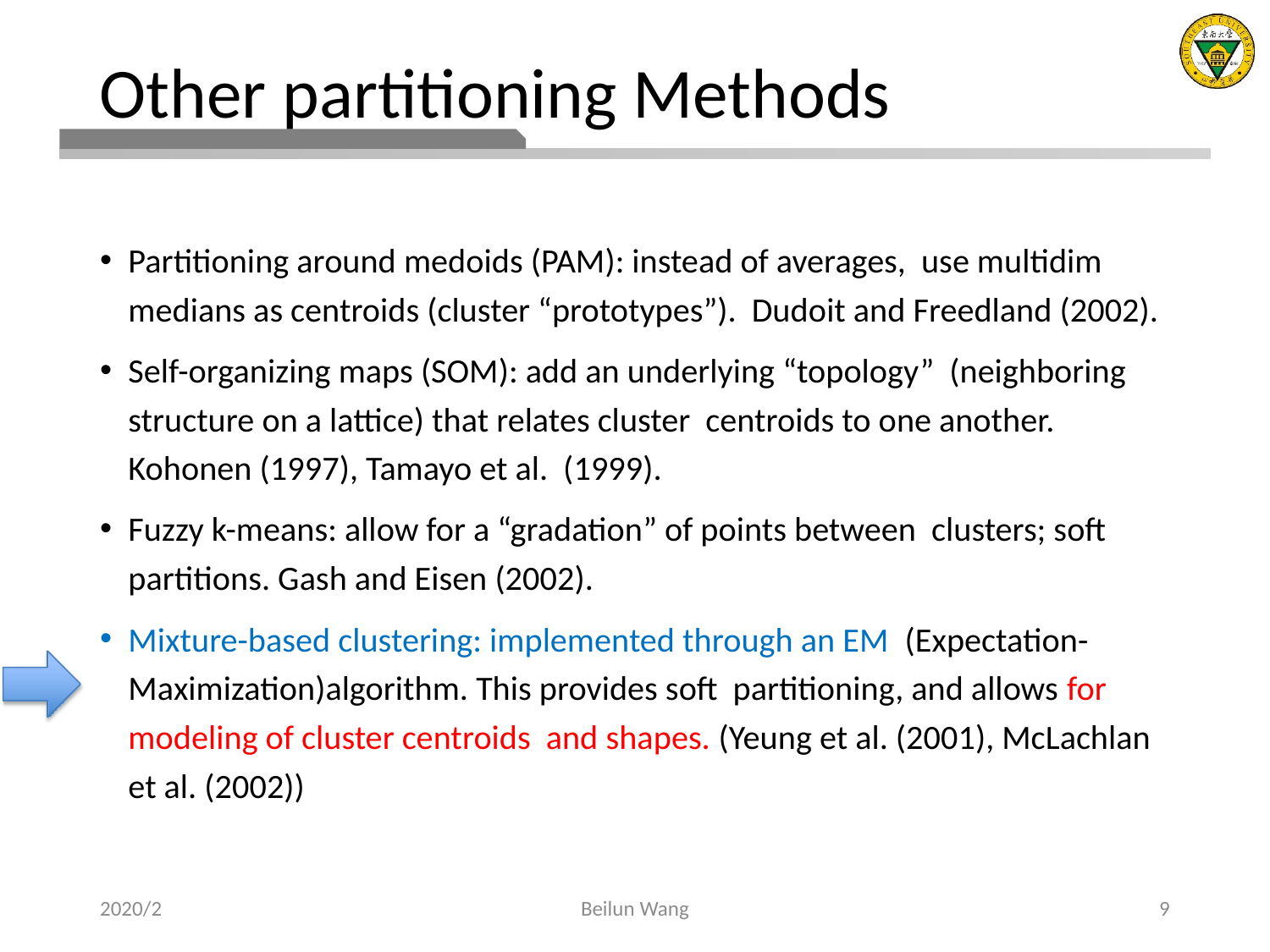

# Other partitioning Methods
Partitioning around medoids (PAM): instead of averages,  use multidim medians as centroids (cluster “prototypes”).  Dudoit and Freedland (2002).
Self-organizing maps (SOM): add an underlying “topology”  (neighboring structure on a lattice) that relates cluster  centroids to one another. Kohonen (1997), Tamayo et al.  (1999).
Fuzzy k-means: allow for a “gradation” of points between  clusters; soft partitions. Gash and Eisen (2002).
Mixture-based clustering: implemented through an EM  (Expectation-Maximization)algorithm. This provides soft  partitioning, and allows for modeling of cluster centroids  and shapes. (Yeung et al. (2001), McLachlan et al. (2002))

2020/2
Beilun Wang
9